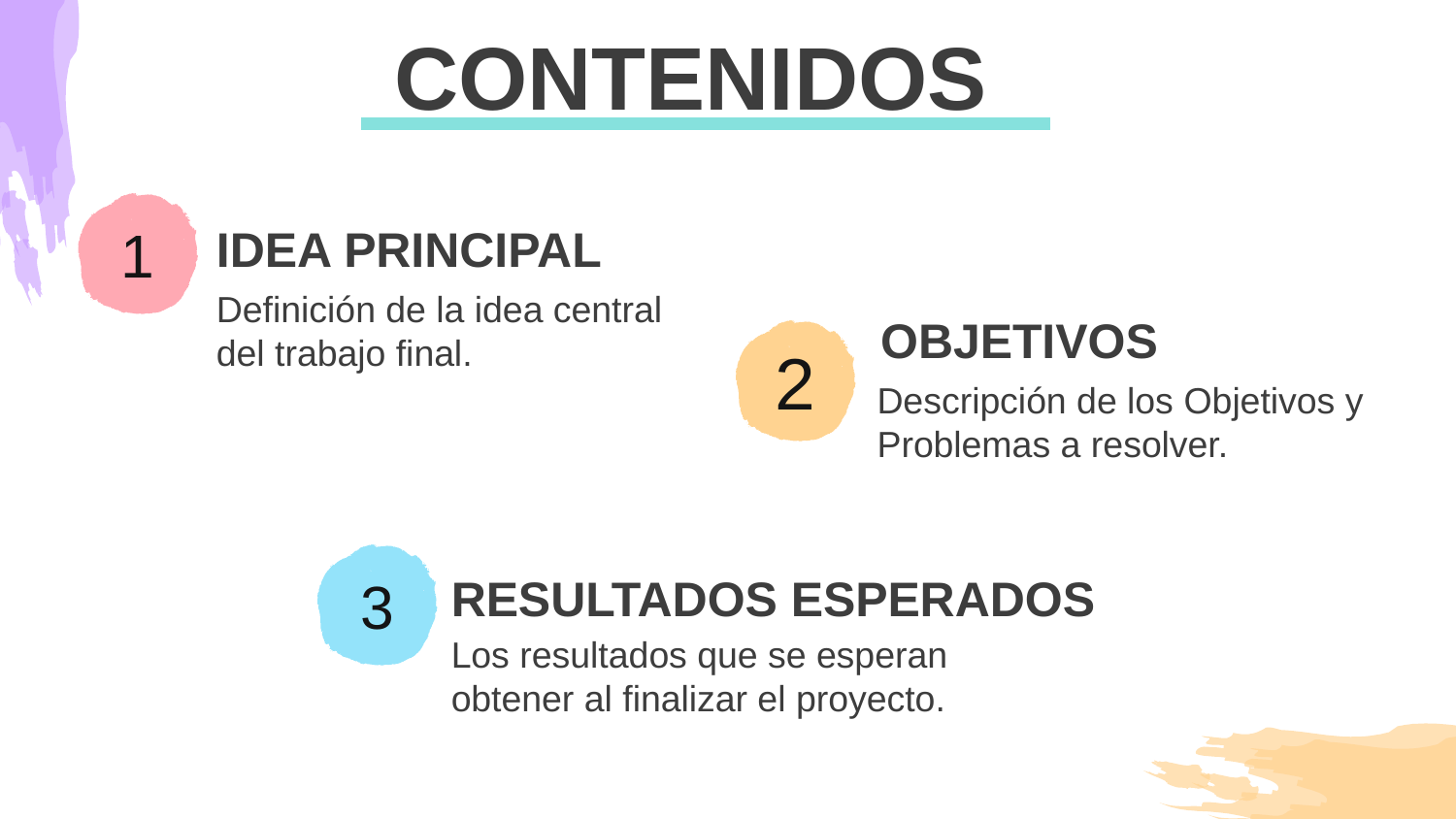

# CONTENIDOS

1
IDEA PRINCIPAL
Definición de la idea central del trabajo final.

OBJETIVOS
2
Descripción de los Objetivos y Problemas a resolver.

3
RESULTADOS ESPERADOS
Los resultados que se esperan obtener al finalizar el proyecto.